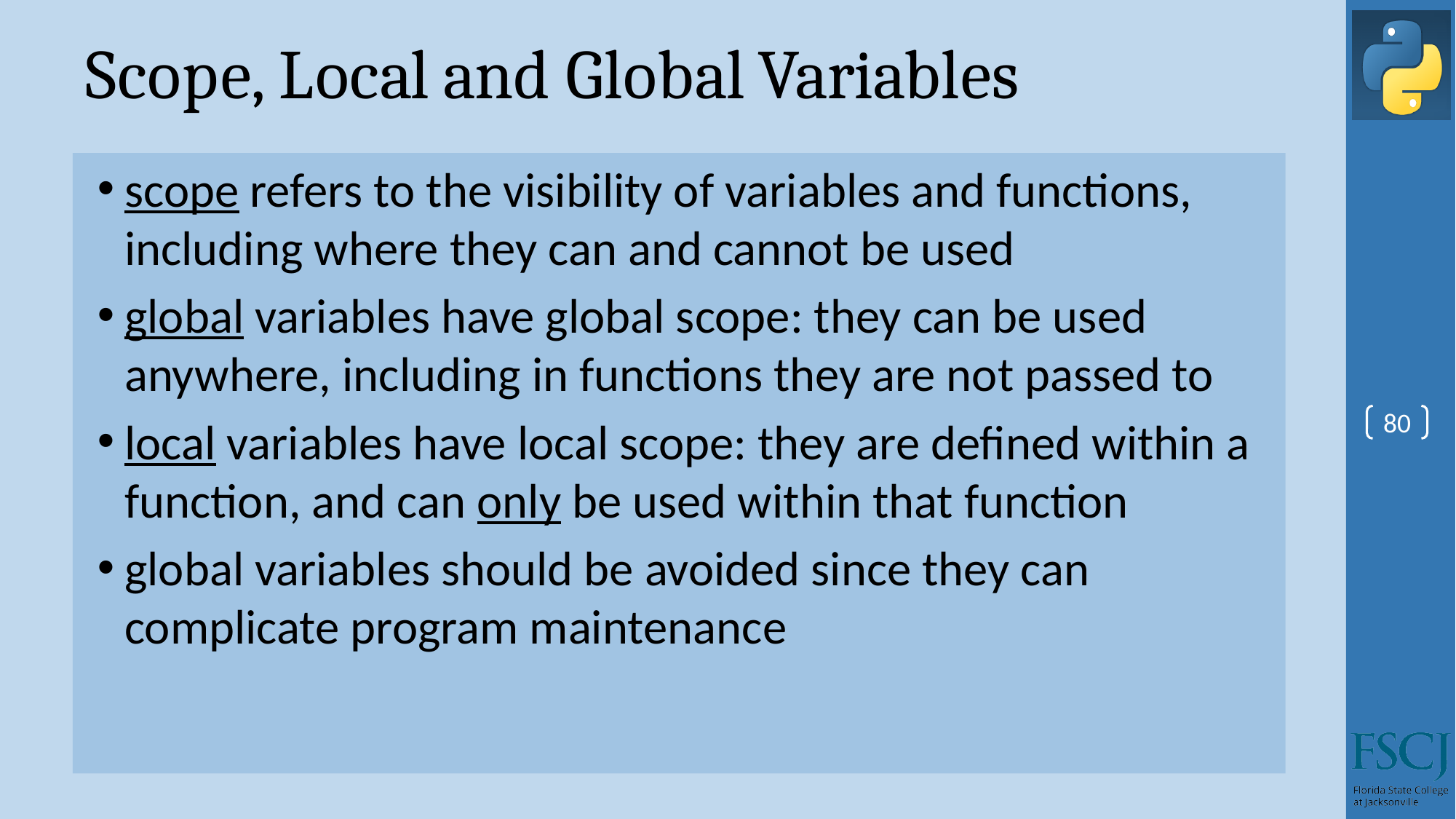

# Scope, Local and Global Variables
scope refers to the visibility of variables and functions, including where they can and cannot be used
global variables have global scope: they can be used anywhere, including in functions they are not passed to
local variables have local scope: they are defined within a function, and can only be used within that function
global variables should be avoided since they can complicate program maintenance
80